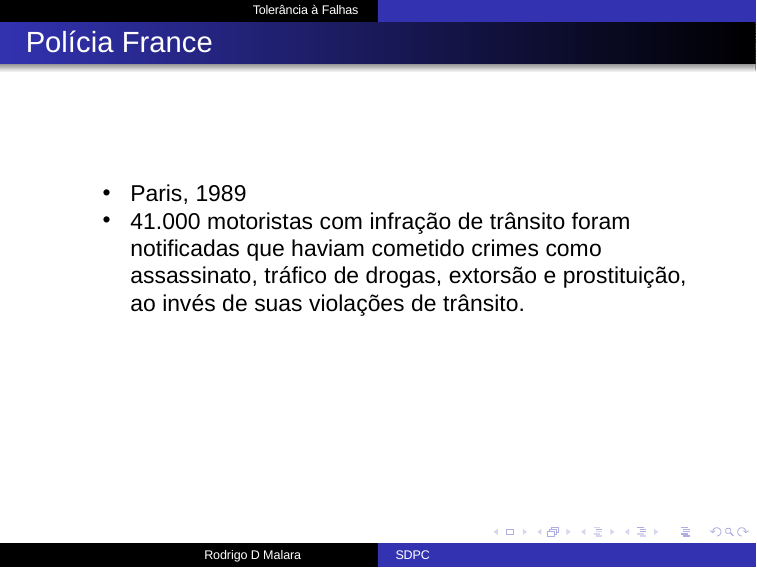

Tolerância à Falhas
# Polícia France

Paris, 1989
41.000 motoristas com infração de trânsito foram notificadas que haviam cometido crimes como assassinato, tráfico de drogas, extorsão e prostituição, ao invés de suas violações de trânsito.

Rodrigo D Malara
SDPC